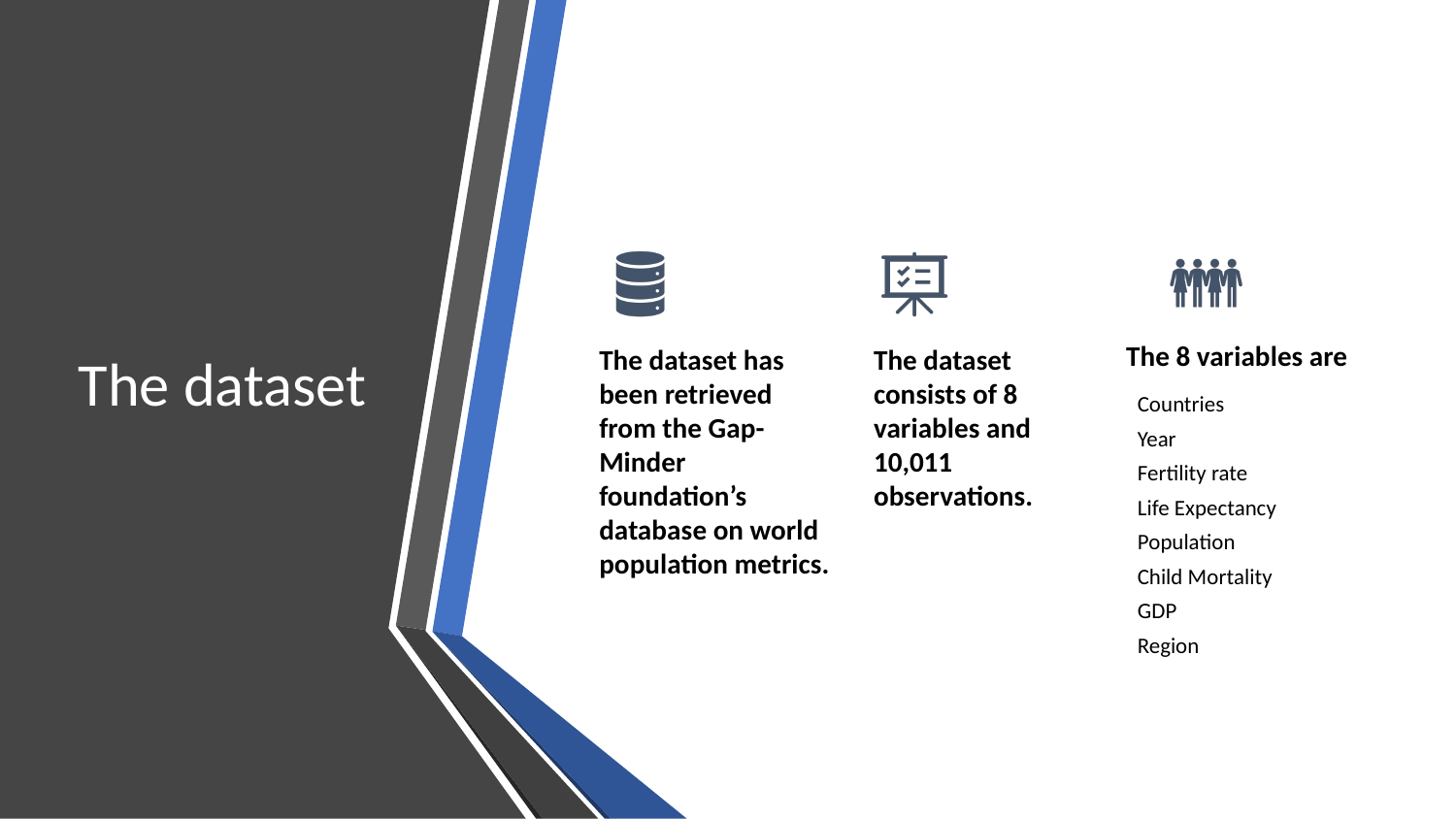

# The dataset
The dataset has been retrieved from the Gap-Minder foundation’s database on world population metrics.
The dataset consists of 8 variables and 10,011 observations.
The 8 variables are
Countries
Year
Fertility rate
Life Expectancy
Population
Child Mortality
GDP
Region